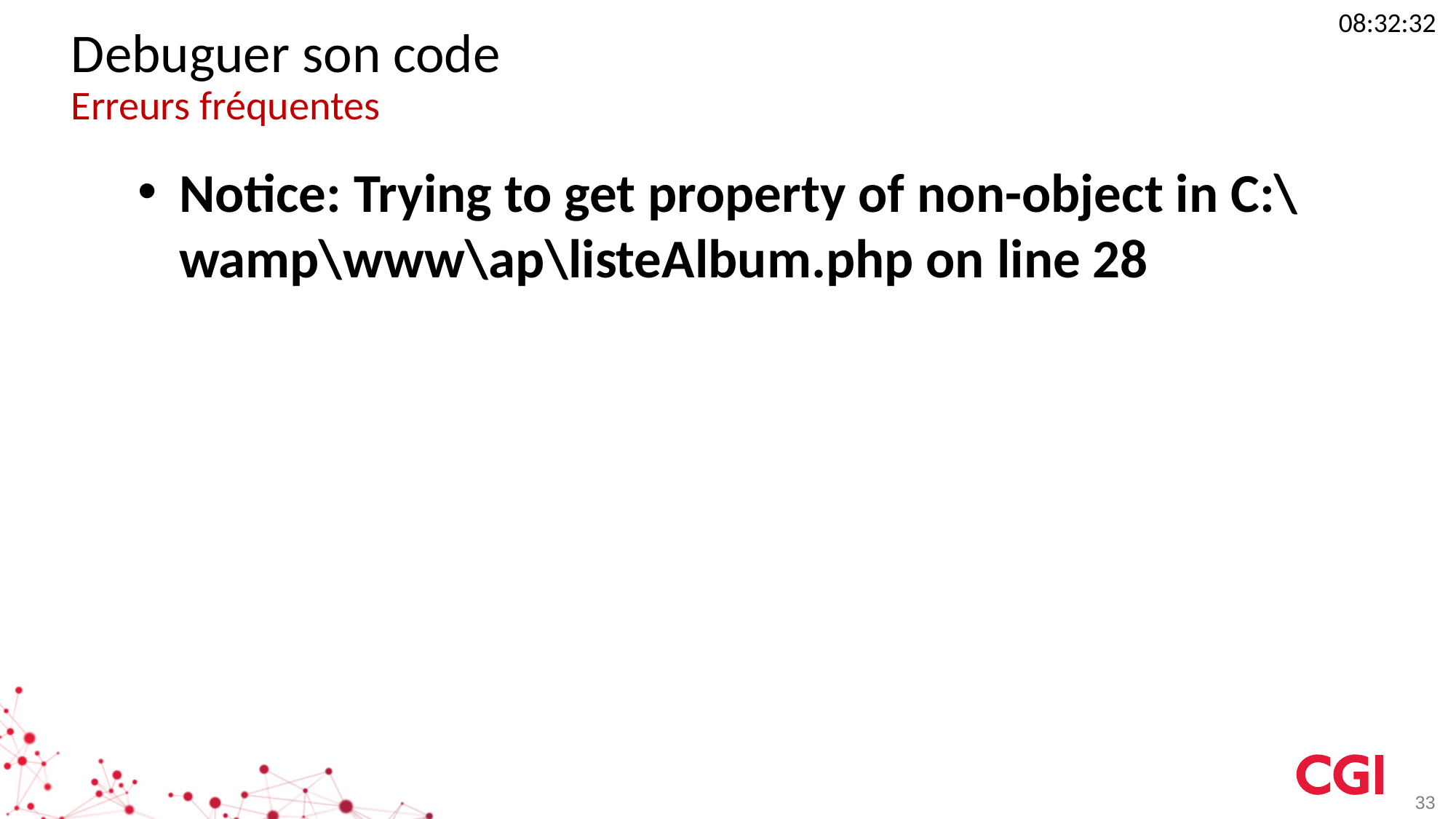

08:32:32
# Debuguer son code Erreurs fréquentes
Notice: Trying to get property of non-object in C:\wamp\www\ap\listeAlbum.php on line 28